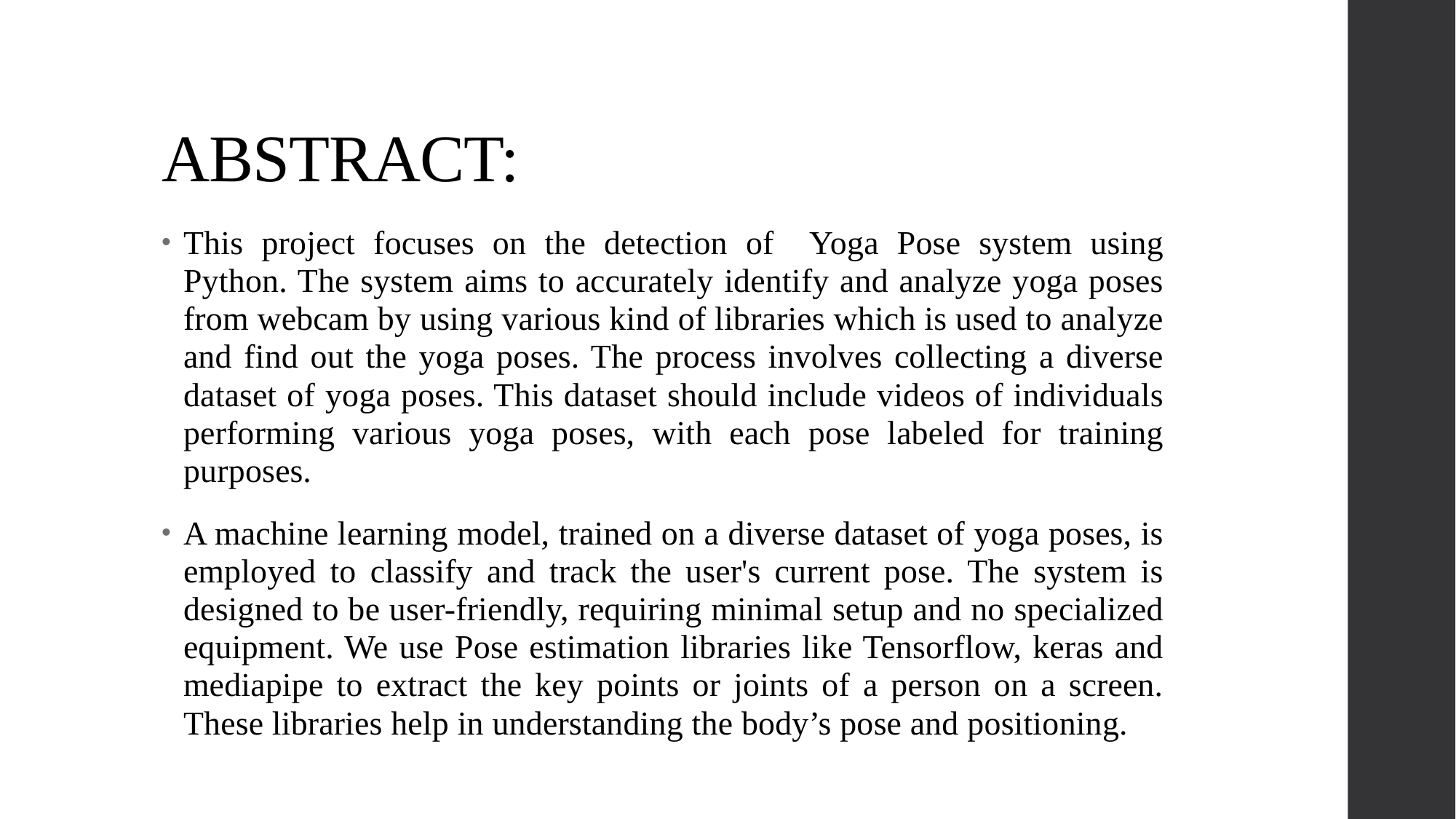

# ABSTRACT:
This project focuses on the detection of  Yoga Pose system using Python. The system aims to accurately identify and analyze yoga poses from webcam by using various kind of libraries which is used to analyze and find out the yoga poses. The process involves collecting a diverse dataset of yoga poses. This dataset should include videos of individuals performing various yoga poses, with each pose labeled for training purposes.
A machine learning model, trained on a diverse dataset of yoga poses, is employed to classify and track the user's current pose. The system is designed to be user-friendly, requiring minimal setup and no specialized equipment. We use Pose estimation libraries like Tensorflow, keras and mediapipe to extract the key points or joints of a person on a screen. These libraries help in understanding the body’s pose and positioning.